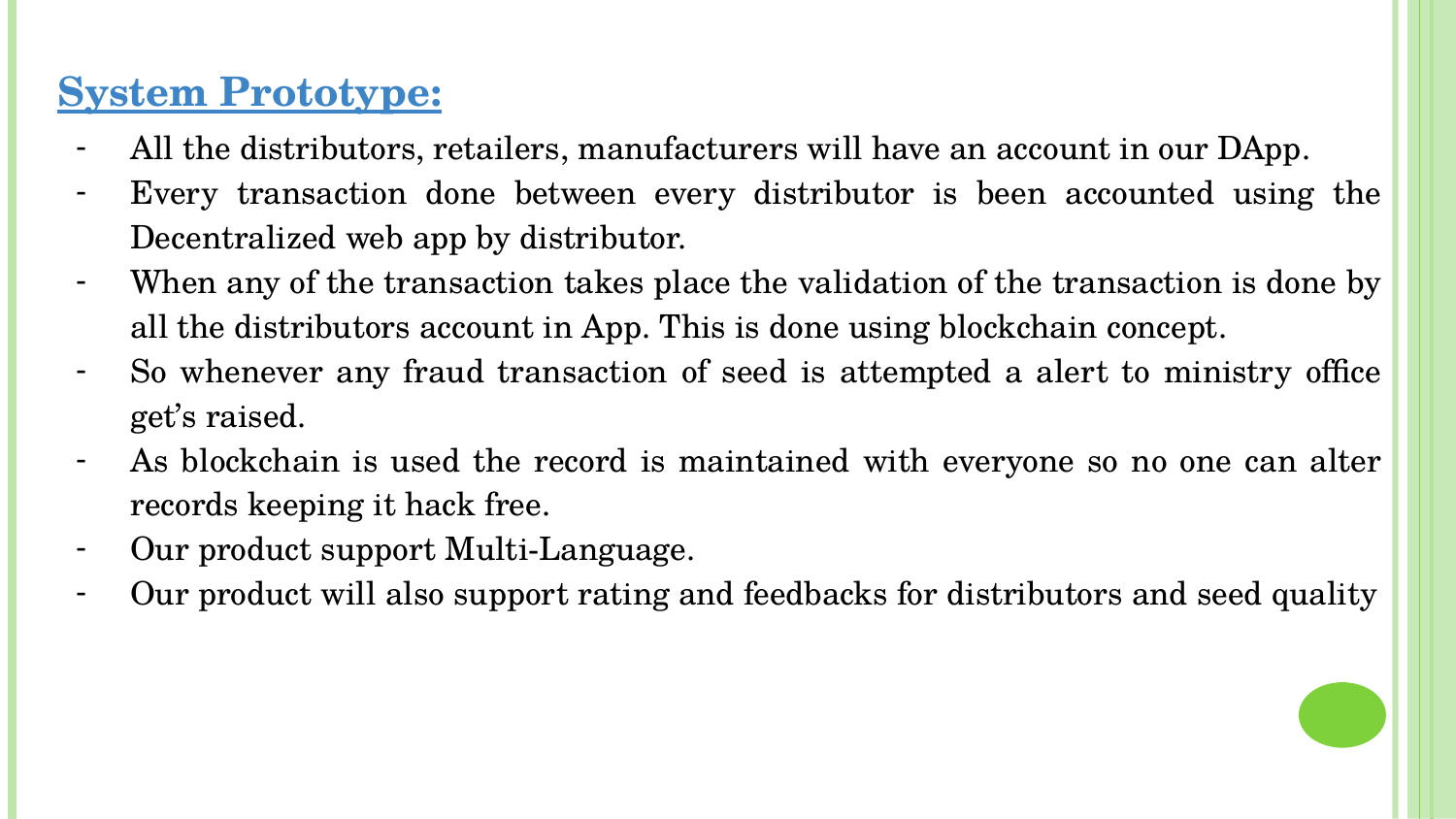

System Prototype:
All the distributors, retailers, manufacturers will have an account in our DApp.
Every transaction done between every distributor is been accounted using the Decentralized web app by distributor.
When any of the transaction takes place the validation of the transaction is done by all the distributors account in App. This is done using blockchain concept.
So whenever any fraud transaction of seed is attempted a alert to ministry office get’s raised.
As blockchain is used the record is maintained with everyone so no one can alter records keeping it hack free.
Our product support Multi-Language.
Our product will also support rating and feedbacks for distributors and seed quality